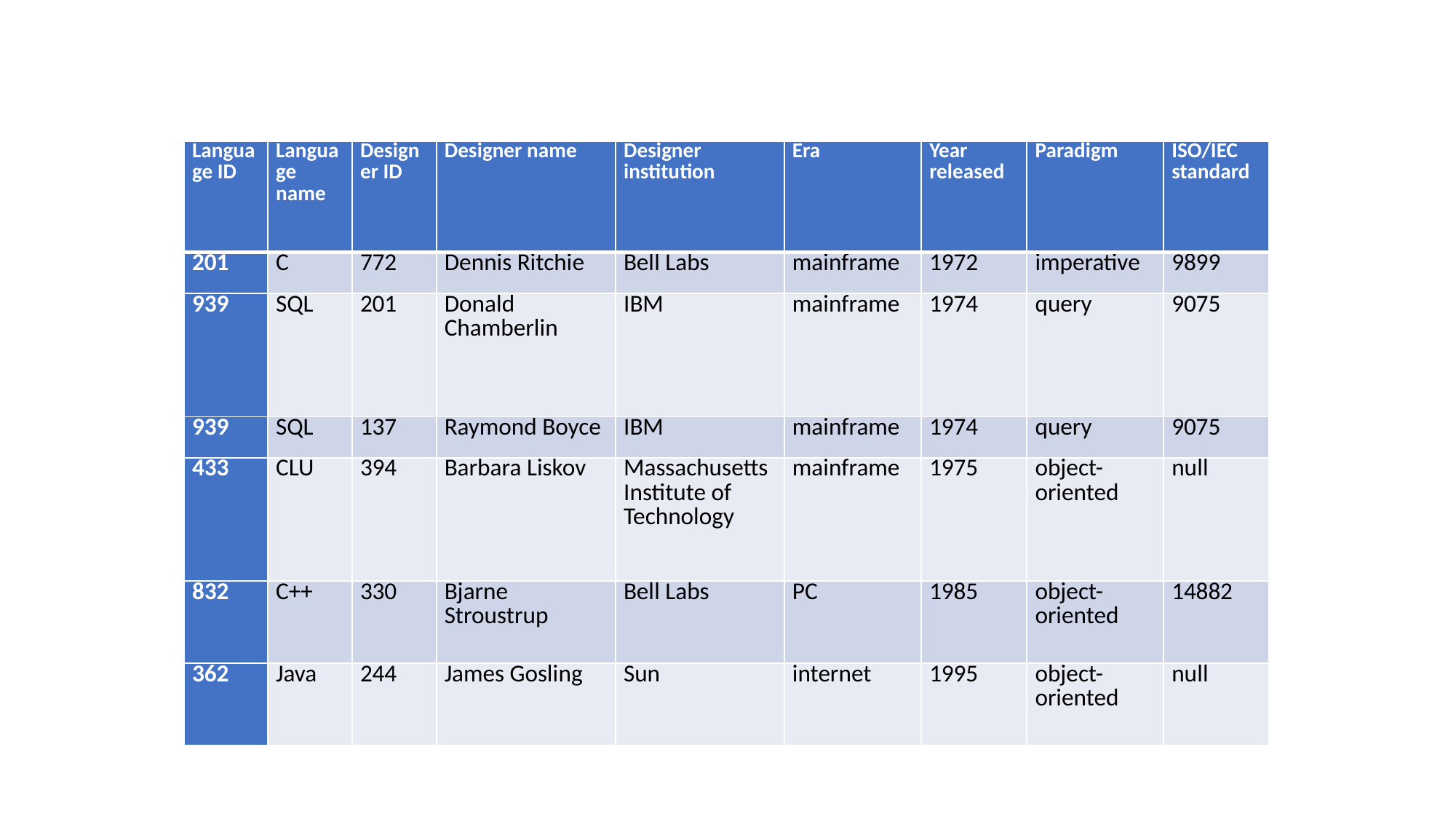

| Language ID | Language name | Designer ID | Designer name | Designer institution | Era | Year released | Paradigm | ISO/IEC standard |
| --- | --- | --- | --- | --- | --- | --- | --- | --- |
| 201 | C | 772 | Dennis Ritchie | Bell Labs | mainframe | 1972 | imperative | 9899 |
| 939 | SQL | 201 | Donald Chamberlin | IBM | mainframe | 1974 | query | 9075 |
| 939 | SQL | 137 | Raymond Boyce | IBM | mainframe | 1974 | query | 9075 |
| 433 | CLU | 394 | Barbara Liskov | Massachusetts Institute of Technology | mainframe | 1975 | object-oriented | null |
| 832 | C++ | 330 | Bjarne Stroustrup | Bell Labs | PC | 1985 | object-oriented | 14882 |
| 362 | Java | 244 | James Gosling | Sun | internet | 1995 | object-oriented | null |